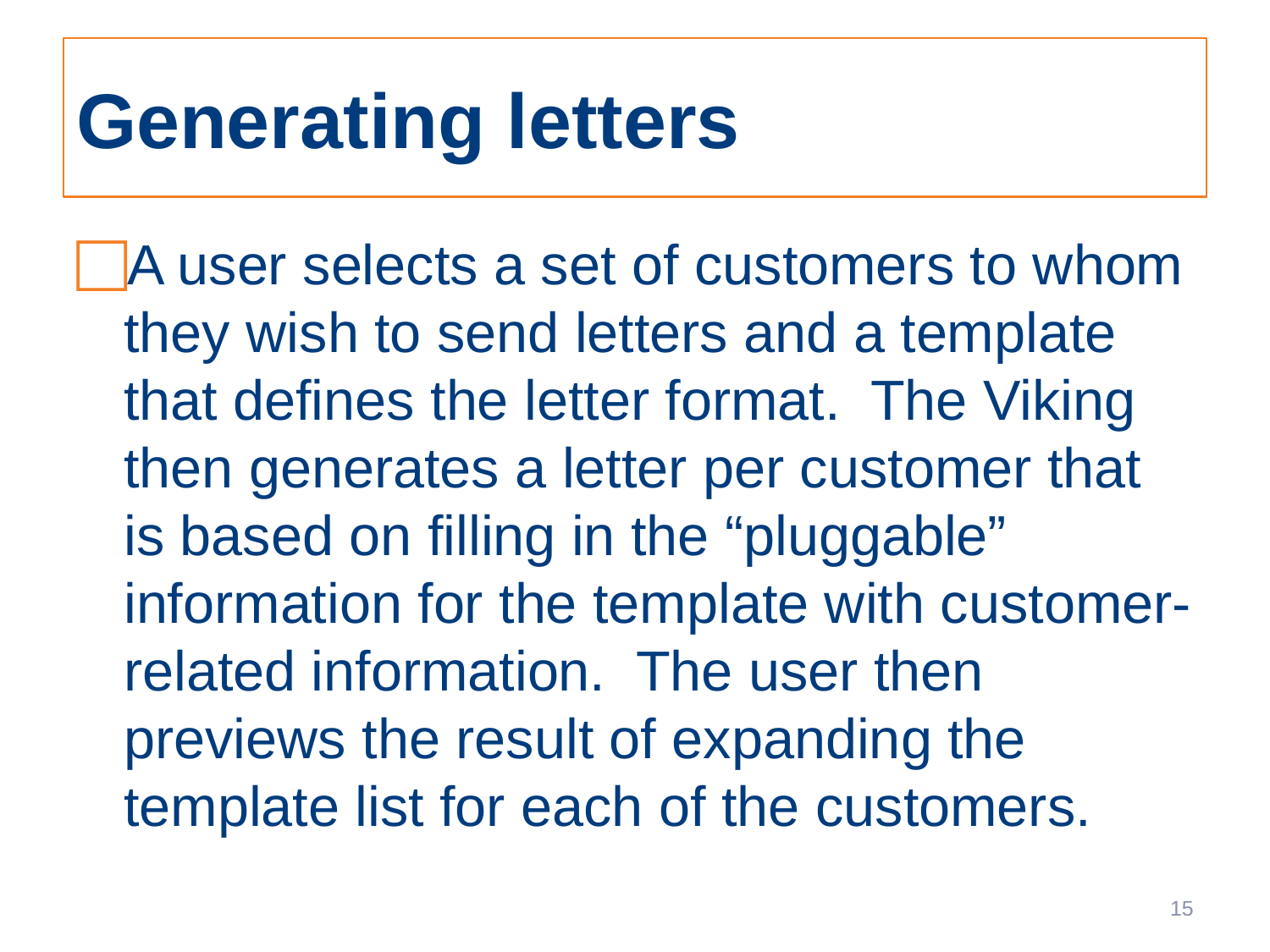

# Generating letters
A user selects a set of customers to whom they wish to send letters and a template that defines the letter format.  The Viking then generates a letter per customer that is based on filling in the “pluggable” information for the template with customer-related information.  The user then previews the result of expanding the template list for each of the customers.
15